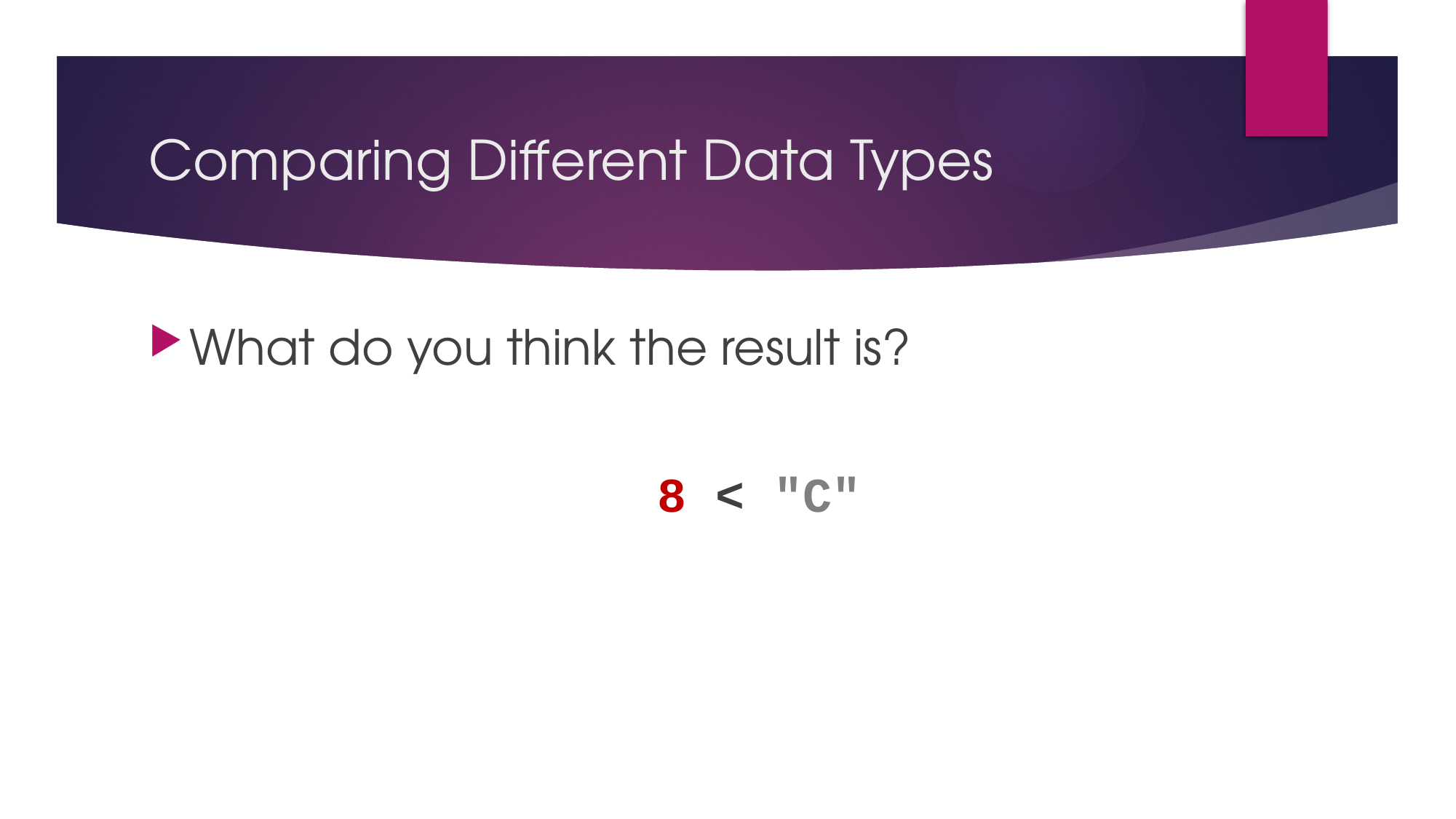

# Comparing Different Data Types
What do you think the result is?

8 < "C"